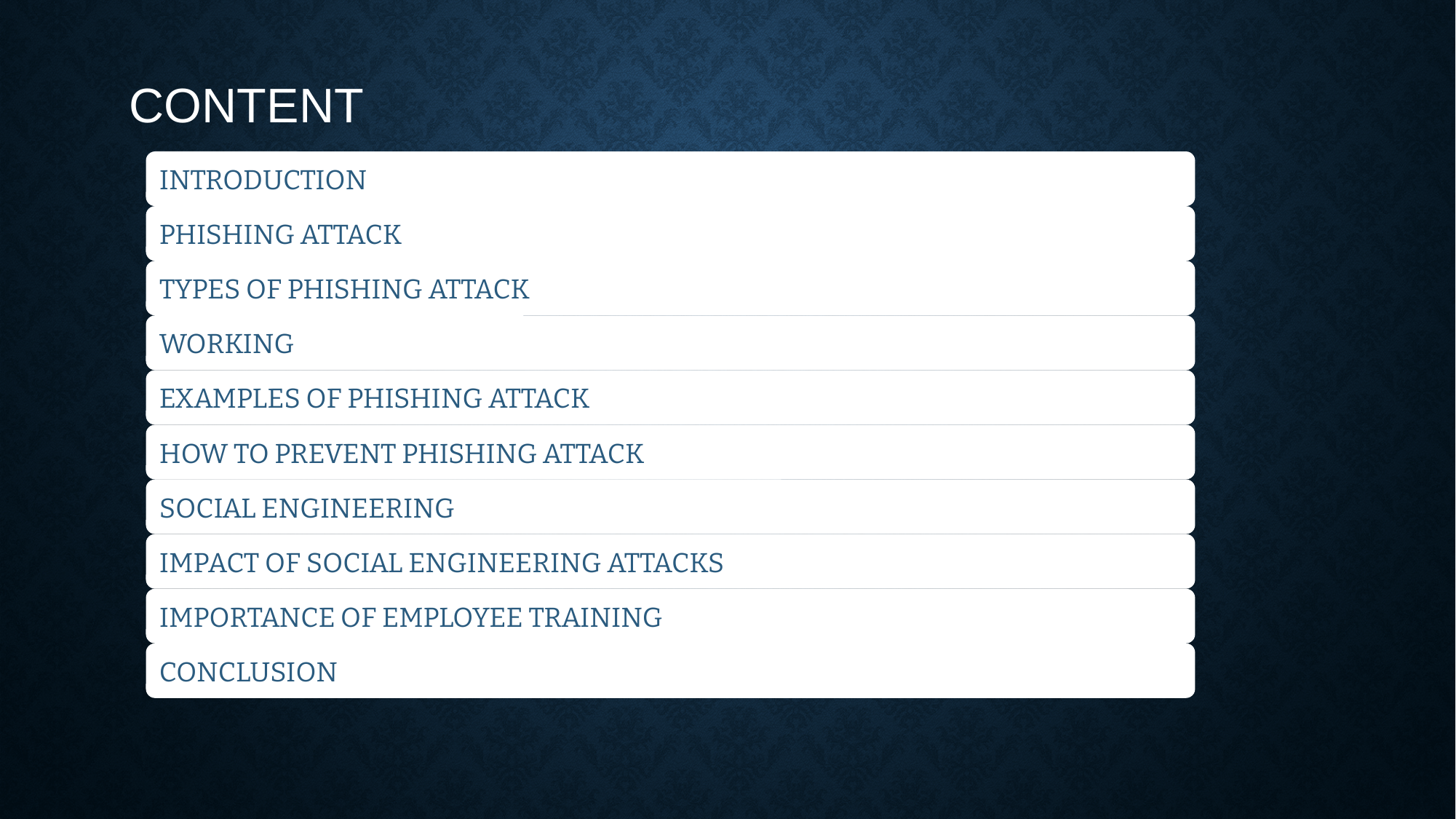

CONTENT
INTRODUCTION
PHISHING ATTACK
TYPES OF PHISHING ATTACK
WORKING
EXAMPLES OF PHISHING ATTACK
HOW TO PREVENT PHISHING ATTACK
SOCIAL ENGINEERING
IMPACT OF SOCIAL ENGINEERING ATTACKS
IMPORTANCE OF EMPLOYEE TRAINING
CONCLUSION